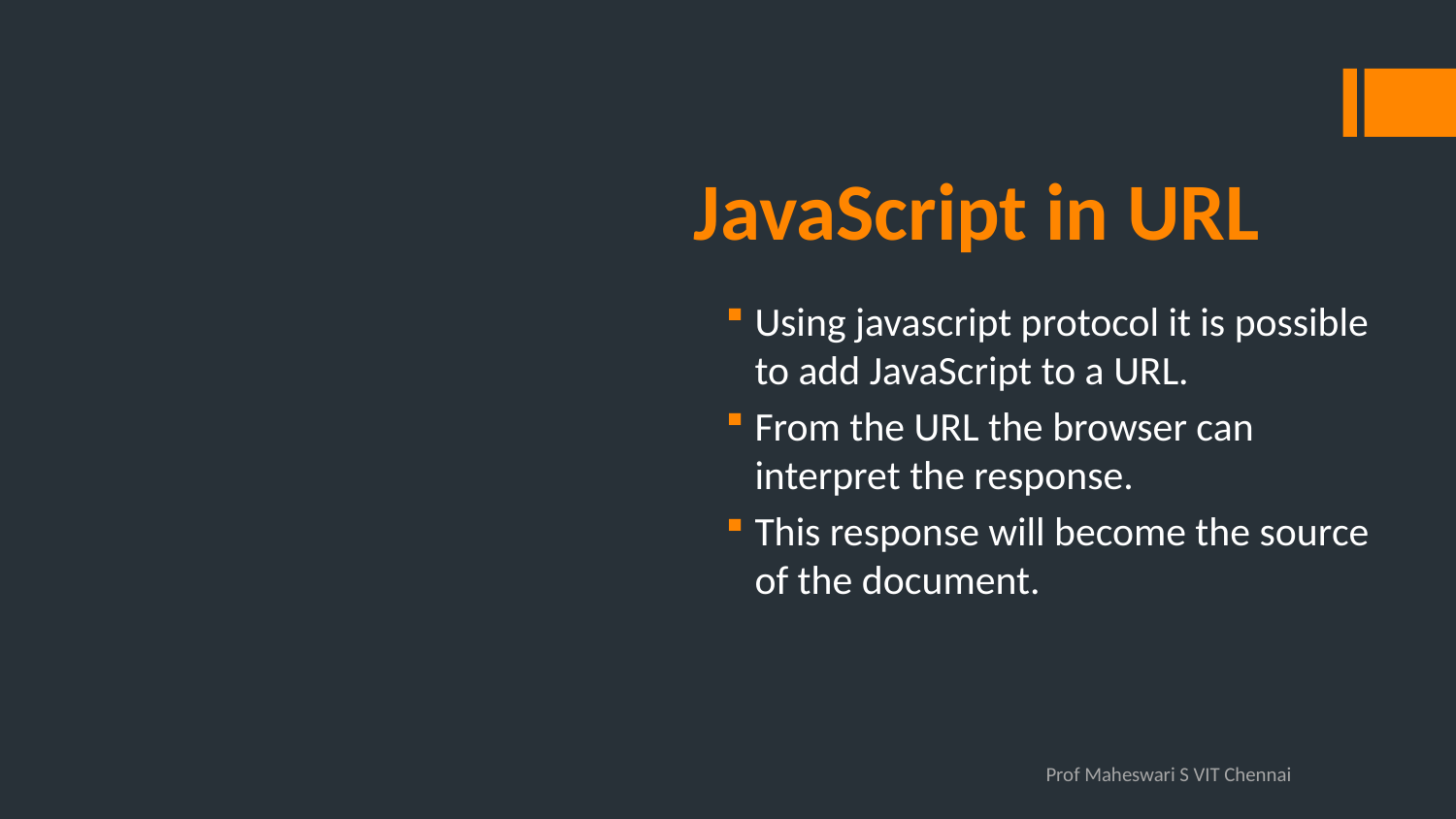

# JavaScript in URL
Using javascript protocol it is possible to add JavaScript to a URL.
From the URL the browser can interpret the response.
This response will become the source of the document.
Prof Maheswari S VIT Chennai